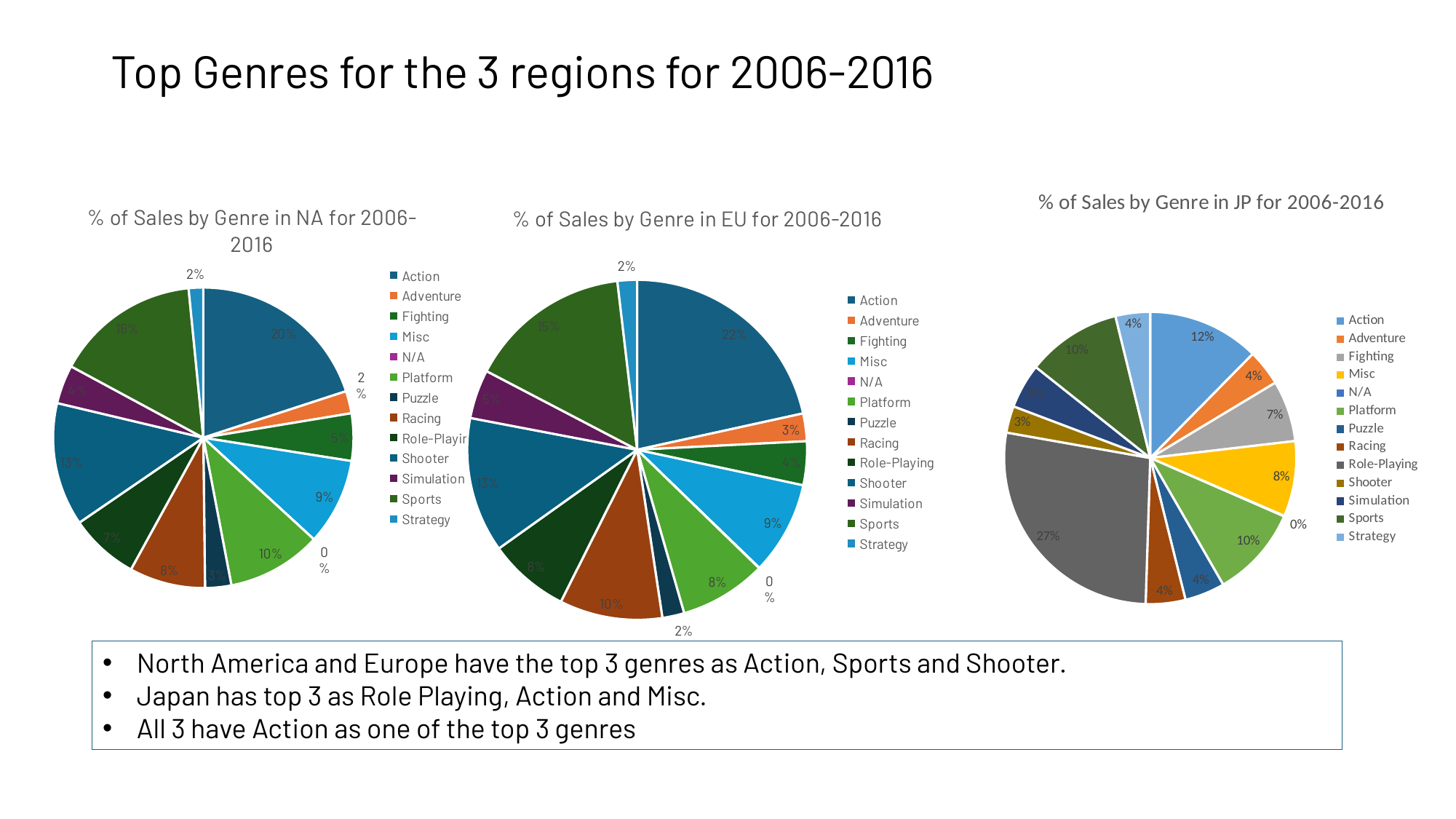

# Top Genres for the 3 regions for 2006-2016

### Chart: % of Sales by Genre in NA for 2006-2016

| Category | Total |
|---|---|
| Action | 877.8299999999916 |
| Adventure | 105.76999999999998 |
| Fighting | 223.59000000000017 |
| Misc | 410.23999999999904 |
| N/A | 0.03 |
| Platform | 447.0499999999991 |
| Puzzle | 123.78000000000009 |
| Racing | 359.41999999999774 |
| Role-Playing | 327.279999999999 |
| Shooter | 582.599999999995 |
| Simulation | 183.31000000000068 |
| Sports | 683.3499999999967 |
| Strategy | 68.70000000000019 |

### Chart: % of Sales by Genre in EU for 2006-2016

| Category | Total |
|---|---|
| Action | 524.9999999999854 |
| Adventure | 64.10000000000007 |
| Fighting | 101.32000000000025 |
| Misc | 215.98000000000036 |
| N/A | 0.8700000000000001 |
| Platform | 201.63000000000017 |
| Puzzle | 50.77999999999998 |
| Racing | 238.39000000000024 |
| Role-Playing | 188.06000000000031 |
| Shooter | 313.2699999999967 |
| Simulation | 113.3800000000002 |
| Sports | 376.84999999999457 |
| Strategy | 45.34000000000005 |

### Chart: % of Sales by Genre in JP for 2006-2016

| Category | Total |
|---|---|
| Action | 159.95000000000087 |
| Adventure | 51.55000000000031 |
| Fighting | 87.35000000000014 |
| Misc | 107.75999999999995 |
| N/A | 0.7400000000000002 |
| Platform | 130.77000000000012 |
| Puzzle | 57.30999999999997 |
| Racing | 56.69000000000002 |
| Role-Playing | 352.3099999999979 |
| Shooter | 38.28000000000007 |
| Simulation | 63.70000000000007 |
| Sports | 135.3700000000004 |
| Strategy | 49.46000000000003 |
North America and Europe have the top 3 genres as Action, Sports and Shooter.
Japan has top 3 as Role Playing, Action and Misc.
All 3 have Action as one of the top 3 genres